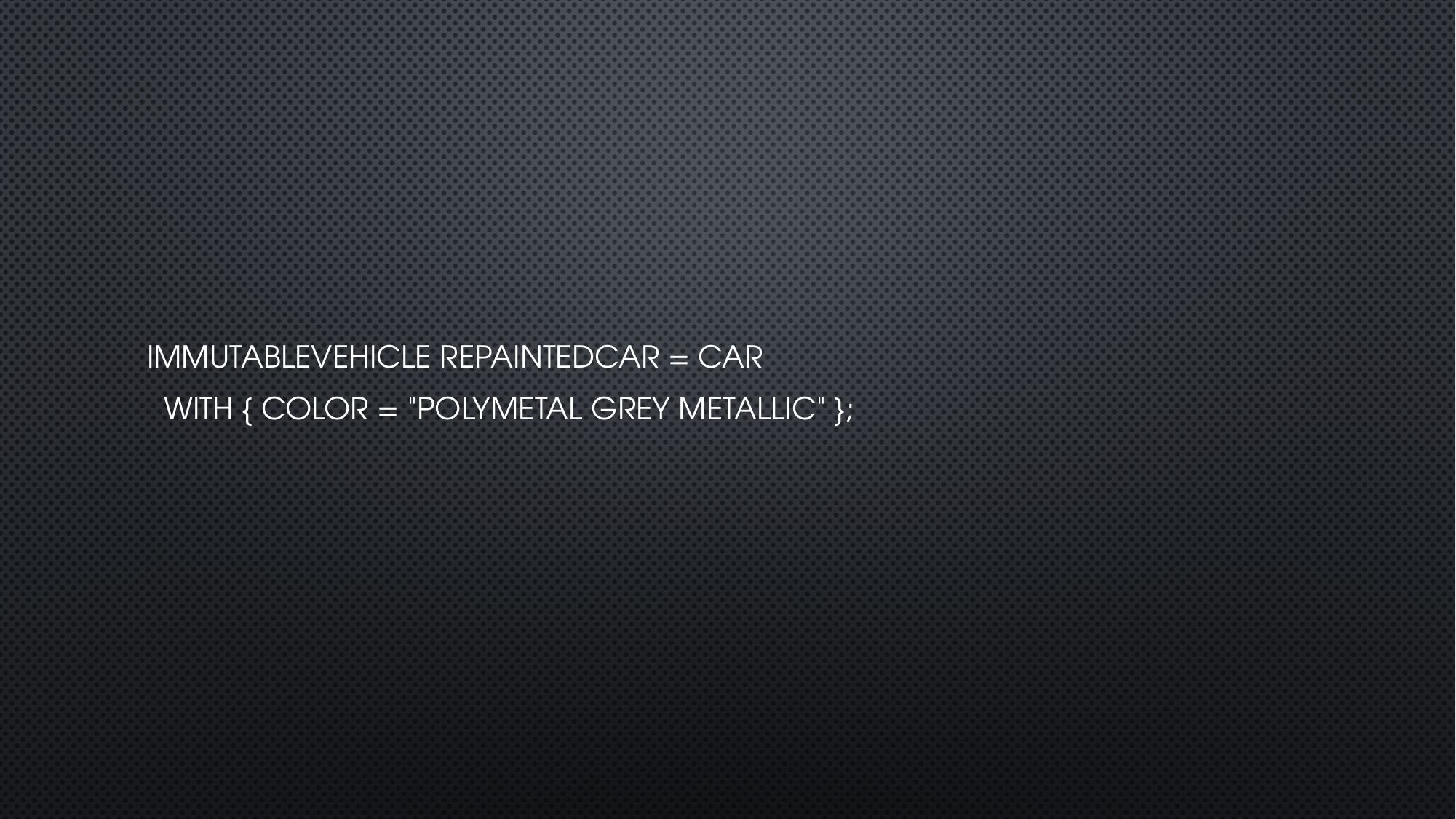

ImmutableVehicle repaintedCar = car
  with { Color = "Polymetal Grey Metallic" };